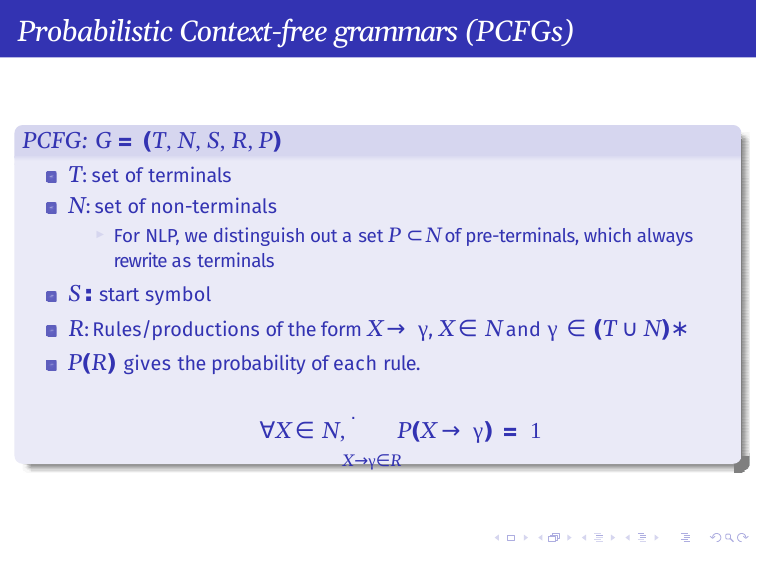

Probabilistic Context-free grammars (PCFGs)
PCFG: G = (T, N, S, R, P)
T: set of terminals
N: set of non-terminals
For NLP, we distinguish out a set P ⊂ N of pre-terminals, which always  rewrite as terminals
S : start symbol
R: Rules/productions of the form X → γ, X ∈ N and γ ∈ (T ∪ N)∗  P(R) gives the probability of each rule.

∀X ∈ N, . P(X → γ) = 1
X→γ∈R

Syntax
Week 5: Lecture 3
6 / 14